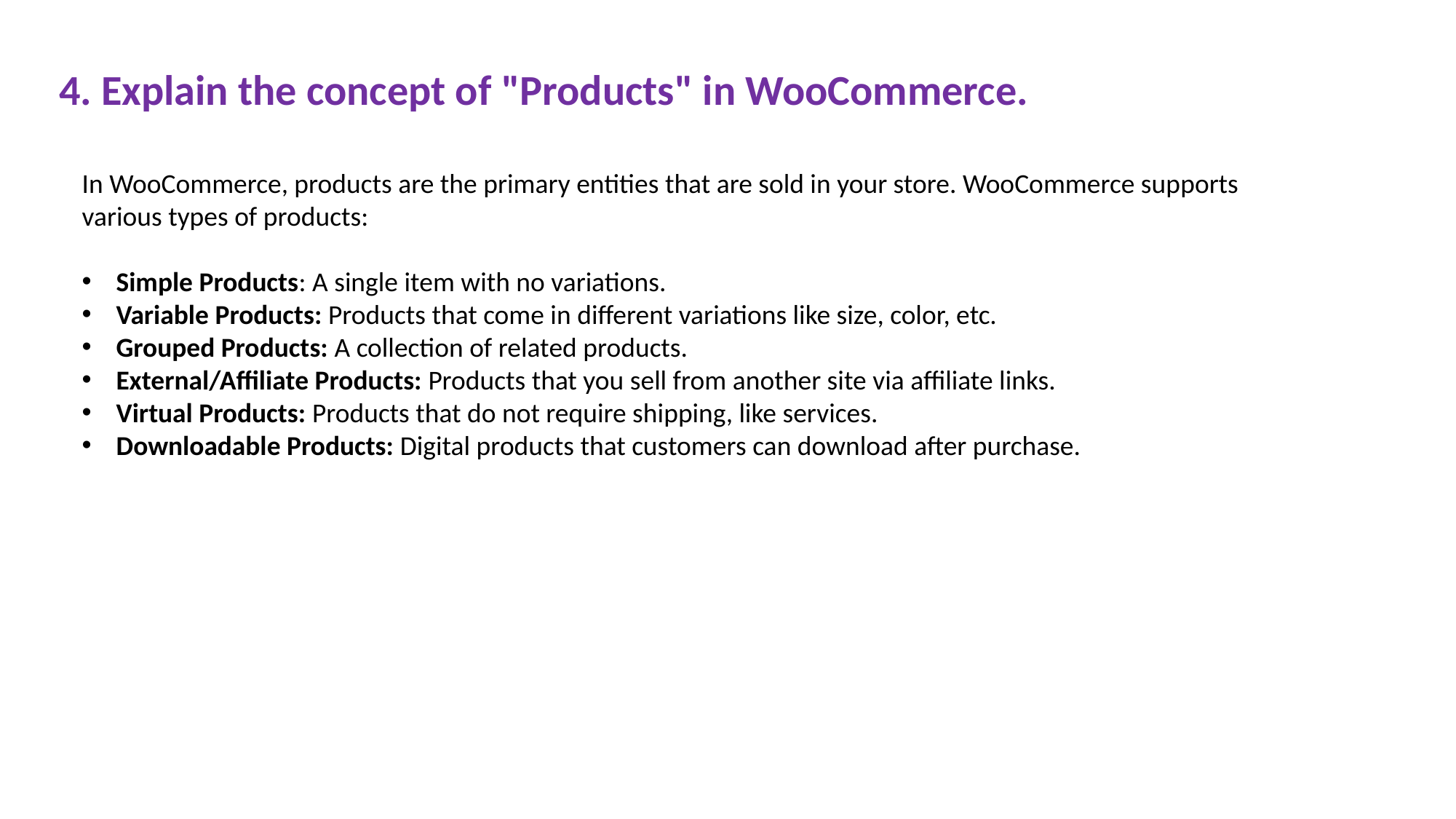

4. Explain the concept of "Products" in WooCommerce.
In WooCommerce, products are the primary entities that are sold in your store. WooCommerce supports various types of products:

Simple Products: A single item with no variations.
Variable Products: Products that come in different variations like size, color, etc.
Grouped Products: A collection of related products.
External/Affiliate Products: Products that you sell from another site via affiliate links.
Virtual Products: Products that do not require shipping, like services.
Downloadable Products: Digital products that customers can download after purchase.